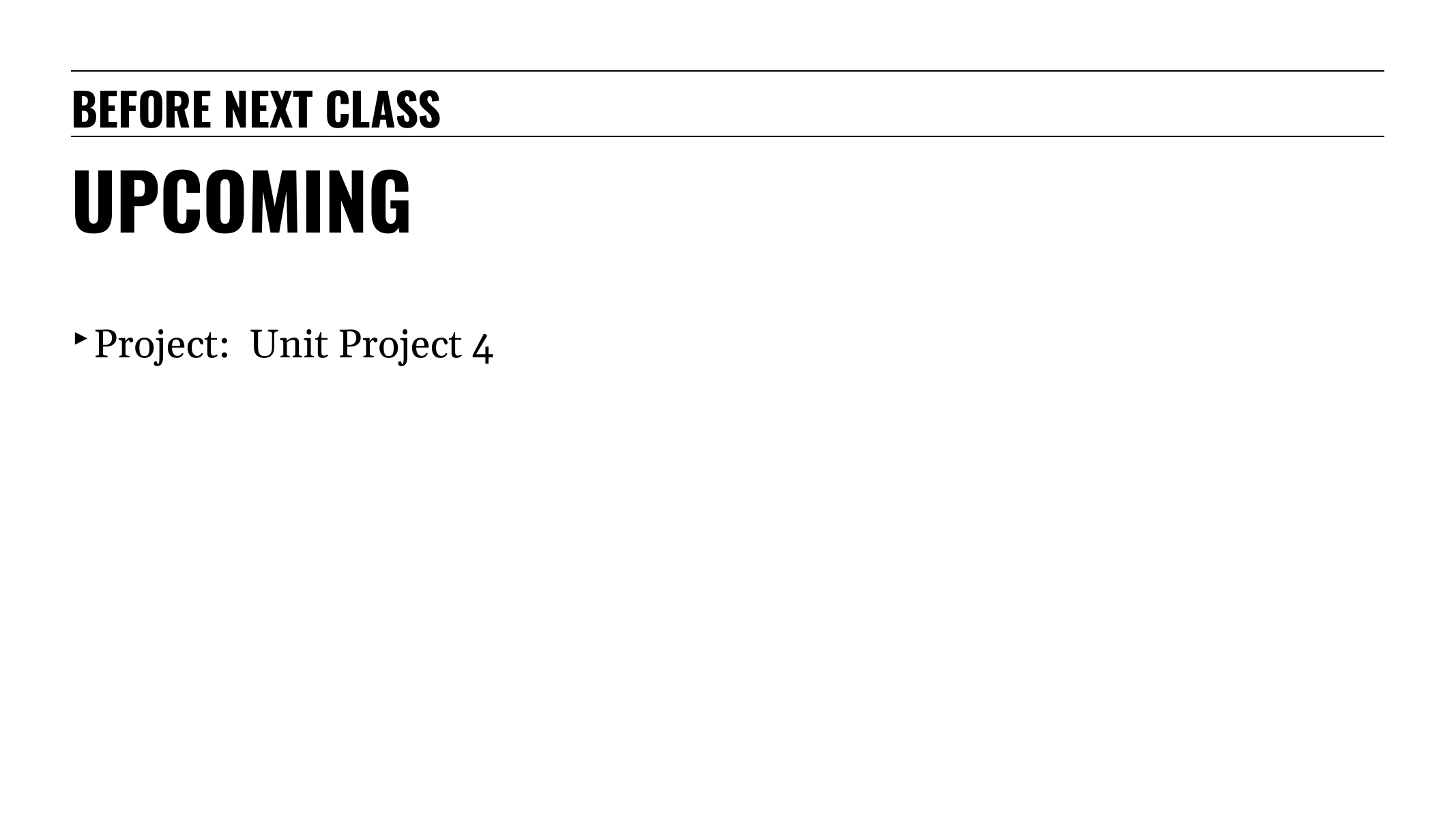

BEFORE NEXT CLASS
# UPCOMING

Project:  Unit Project 4